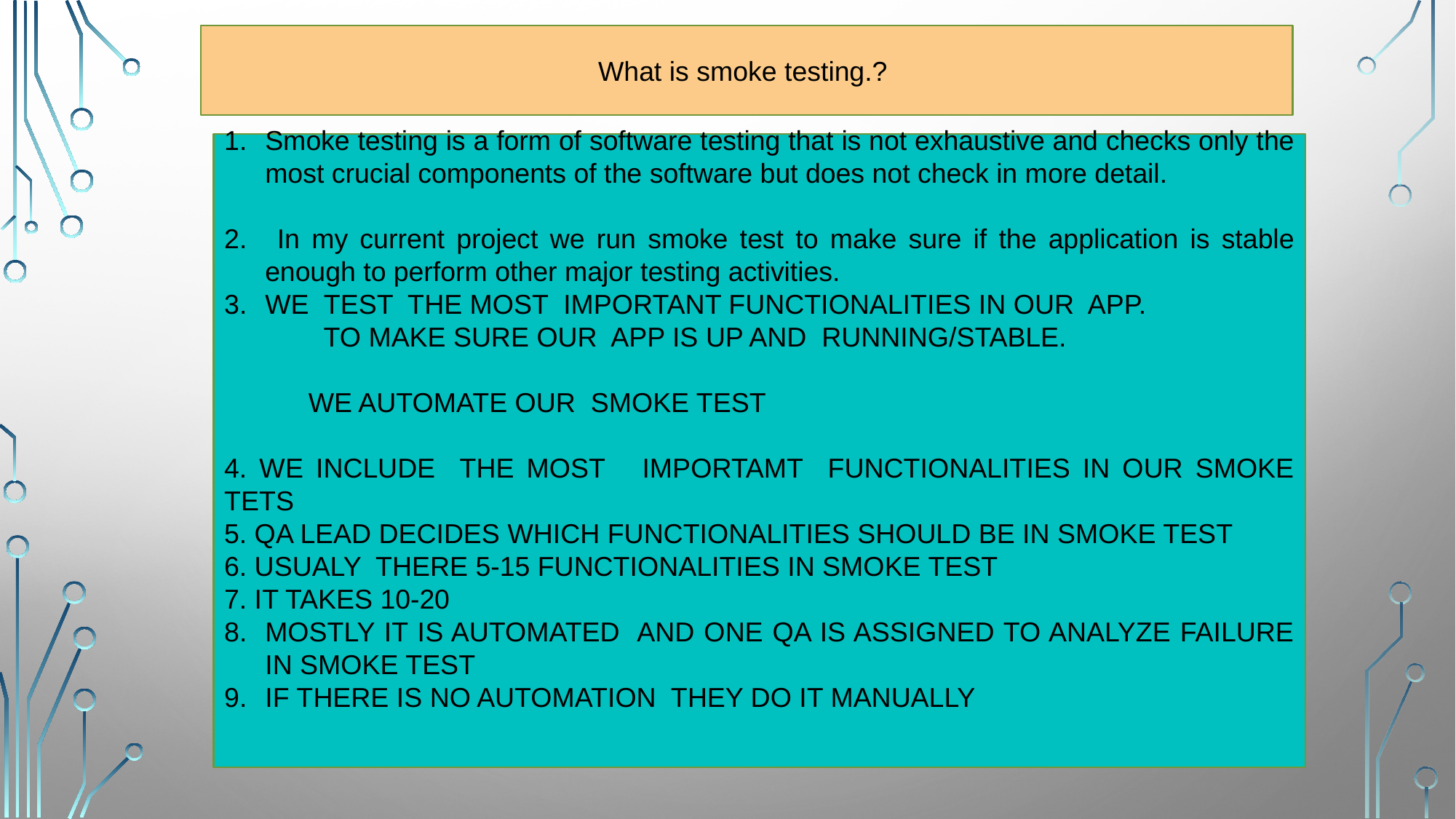

What is smoke testing.?
Smoke testing is a form of software testing that is not exhaustive and checks only the most crucial components of the software but does not check in more detail.

 In my current project we run smoke test to make sure if the application is stable enough to perform other major testing activities.
WE  TEST  THE MOST  IMPORTANT FUNCTIONALITIES IN OUR  APP.
             TO MAKE SURE OUR  APP IS UP AND  RUNNING/STABLE.

           WE AUTOMATE OUR  SMOKE TEST

4. WE INCLUDE  THE MOST   IMPORTAMT  FUNCTIONALITIES IN OUR SMOKE TETS
5. QA LEAD DECIDES WHICH FUNCTIONALITIES SHOULD BE IN SMOKE TEST
6. USUALY  THERE 5-15 FUNCTIONALITIES IN SMOKE TEST
7. IT TAKES 10-20
MOSTLY IT IS AUTOMATED  AND ONE QA IS ASSIGNED TO ANALYZE FAILURE IN SMOKE TEST
IF THERE IS NO AUTOMATION  THEY DO IT MANUALLY